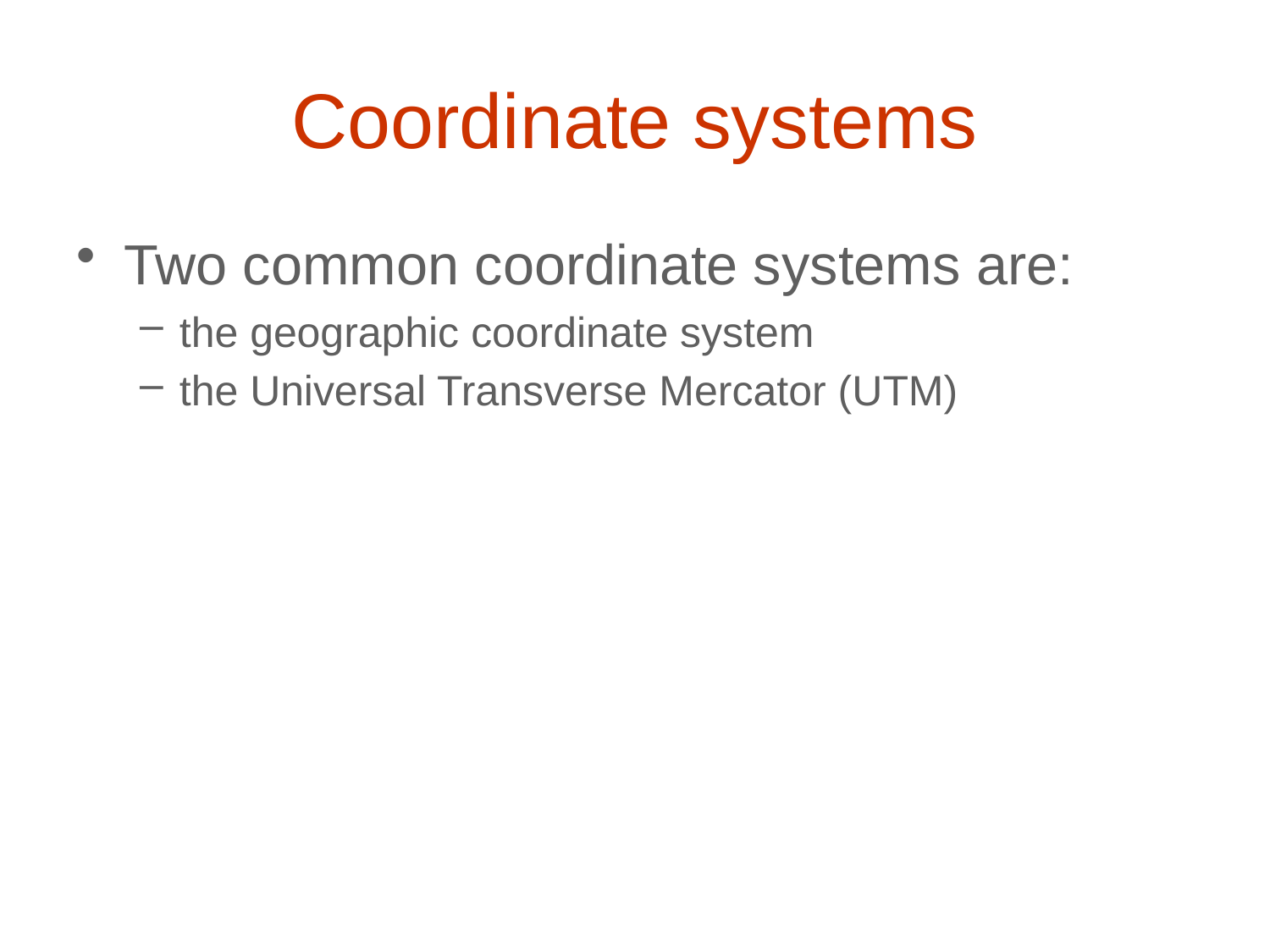

# Coordinate systems
Two common coordinate systems are:
the geographic coordinate system
the Universal Transverse Mercator (UTM)